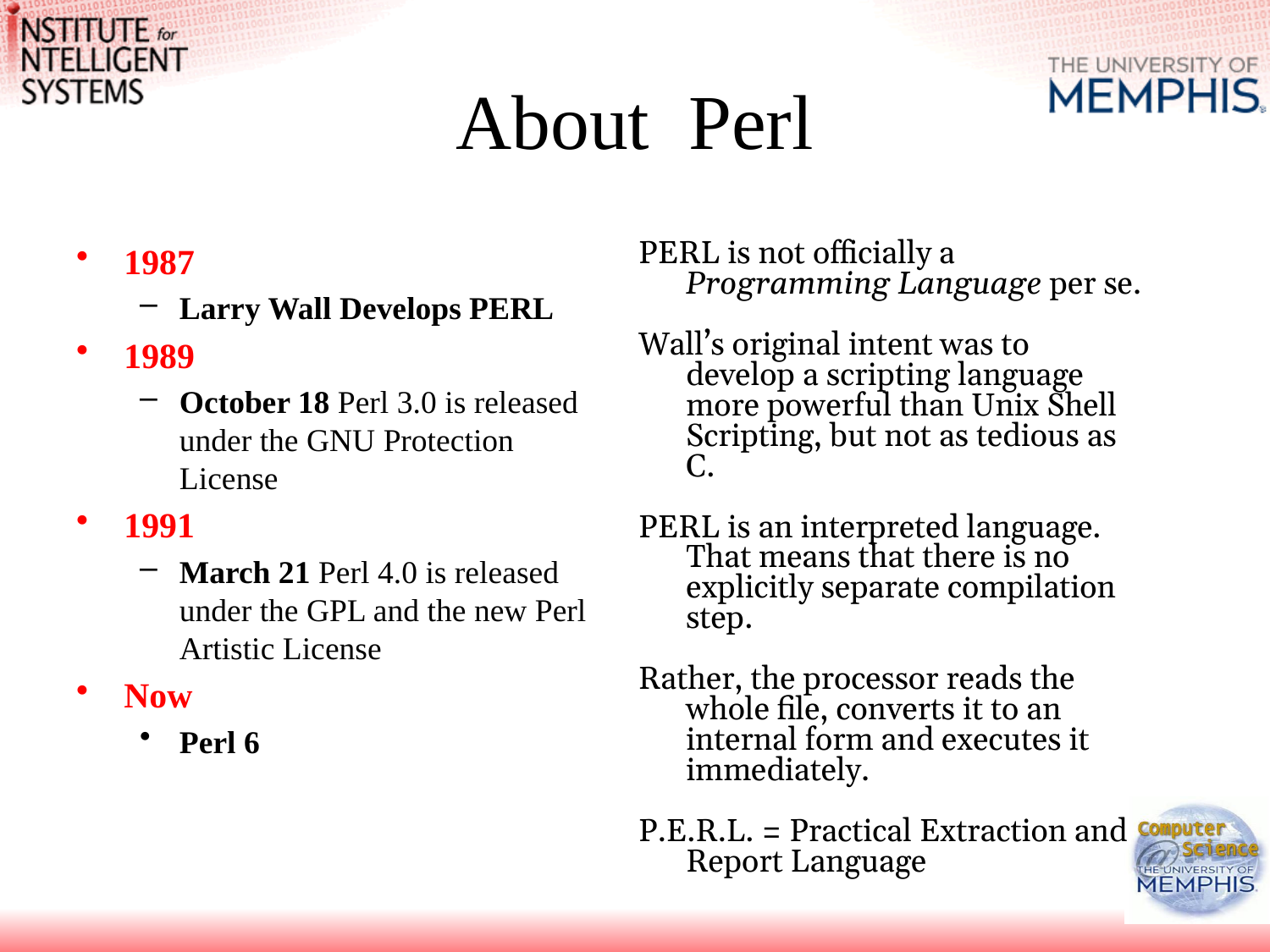

# About  Perl
1987
Larry Wall Develops PERL
1989
October 18 Perl 3.0 is released under the GNU Protection License
1991
March 21 Perl 4.0 is released under the GPL and the new Perl Artistic License
Now
Perl 6
PERL is not officially a Programming Language per se.

Wall’s original intent was to develop a scripting language more powerful than Unix Shell Scripting, but not as tedious as C.

PERL is an interpreted language.  That means that there is no explicitly separate compilation step.

Rather, the processor reads the whole file, converts it to an internal form and executes it immediately.

P.E.R.L. = Practical Extraction and Report Language